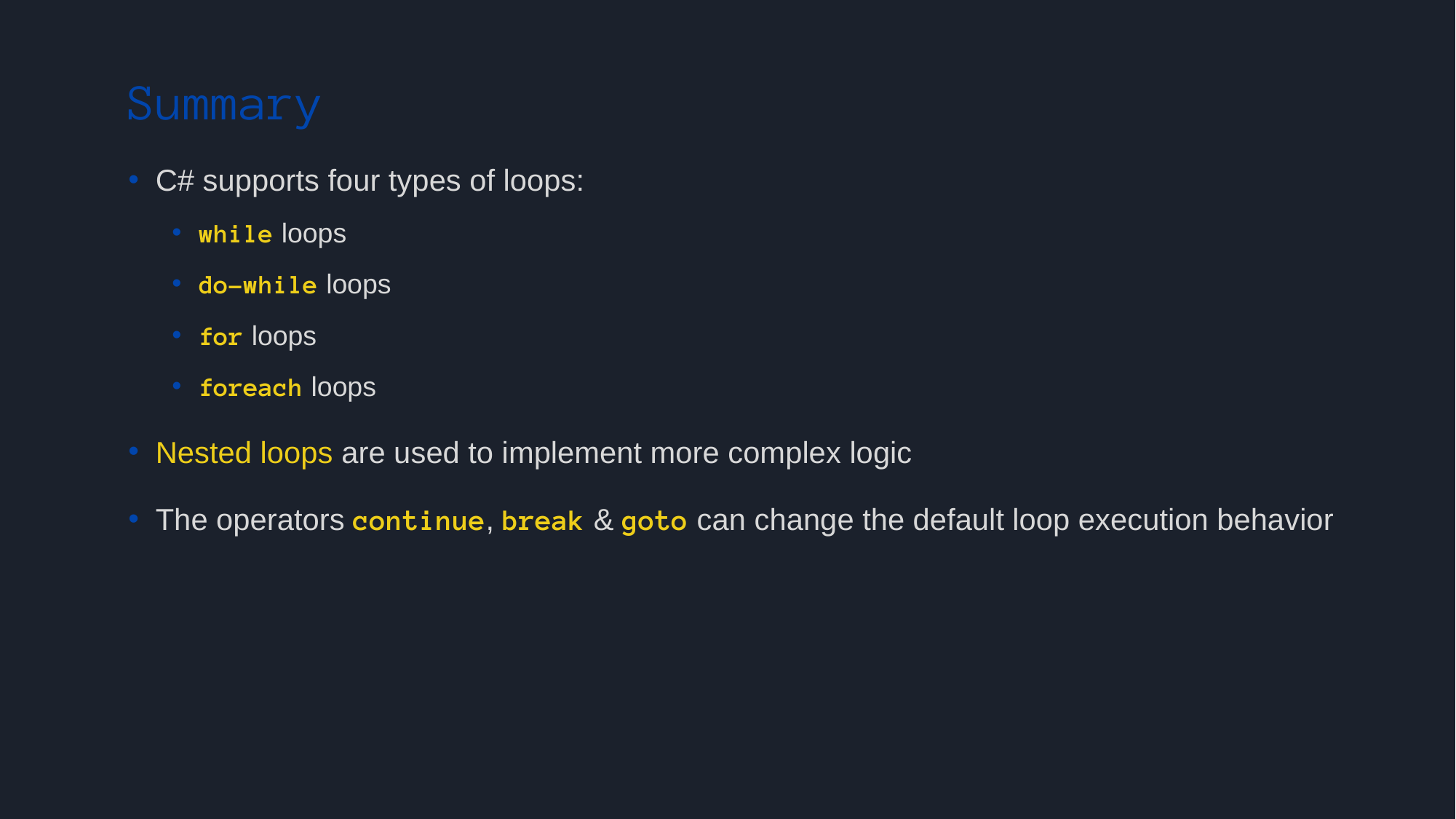

# Summary
C# supports four types of loops:
while loops
do-while loops
for loops
foreach loops
Nested loops are used to implement more complex logic
The operators continue, break & goto can change the default loop execution behavior